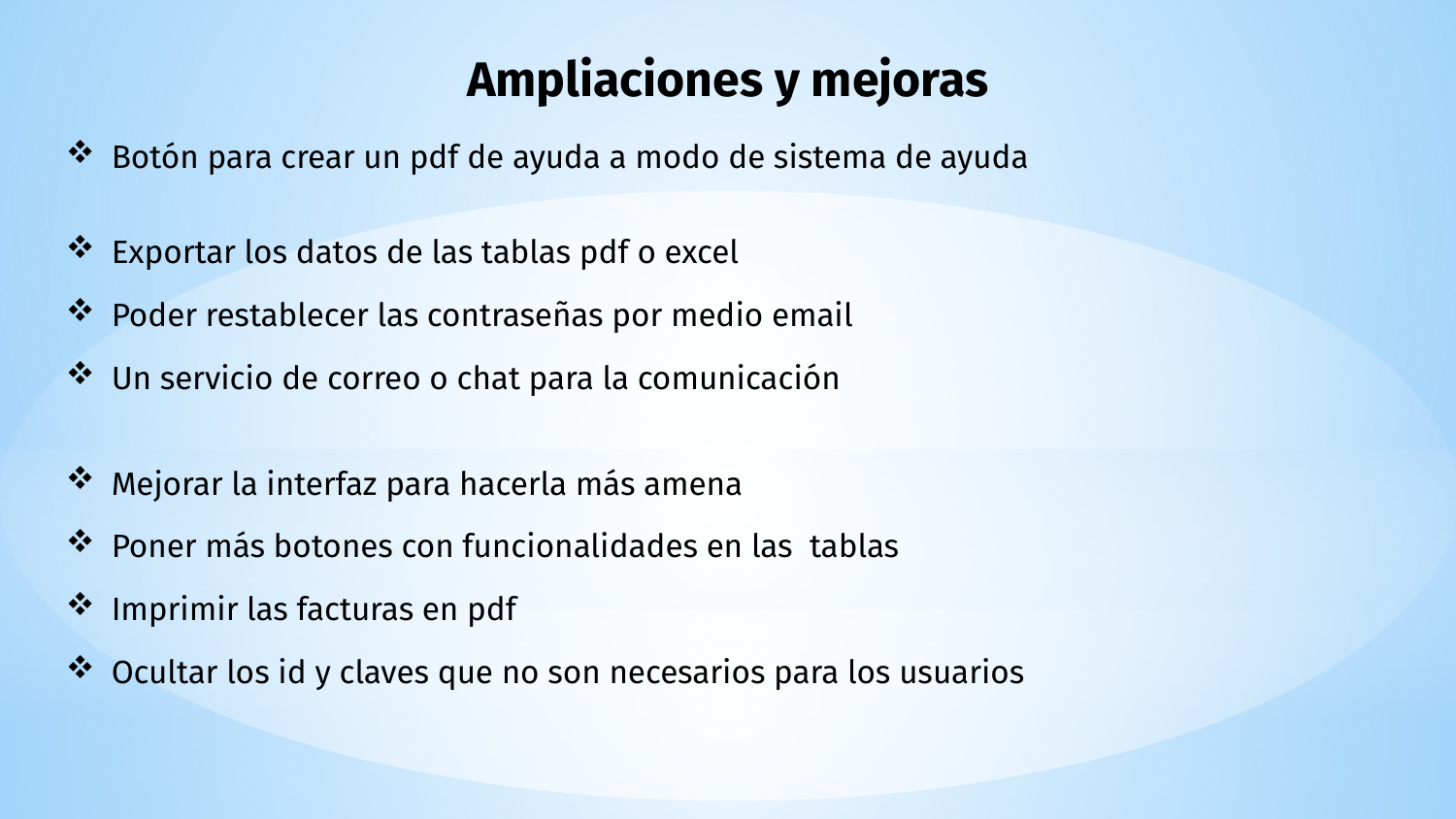

Ampliaciones y mejoras
Botón para crear un pdf de ayuda a modo de sistema de ayuda
Exportar los datos de las tablas pdf o excel
Poder restablecer las contraseñas por medio email
Un servicio de correo o chat para la comunicación
Mejorar la interfaz para hacerla más amena
Poner más botones con funcionalidades en las  tablas
Imprimir las facturas en pdf
Ocultar los id y claves que no son necesarios para los usuarios